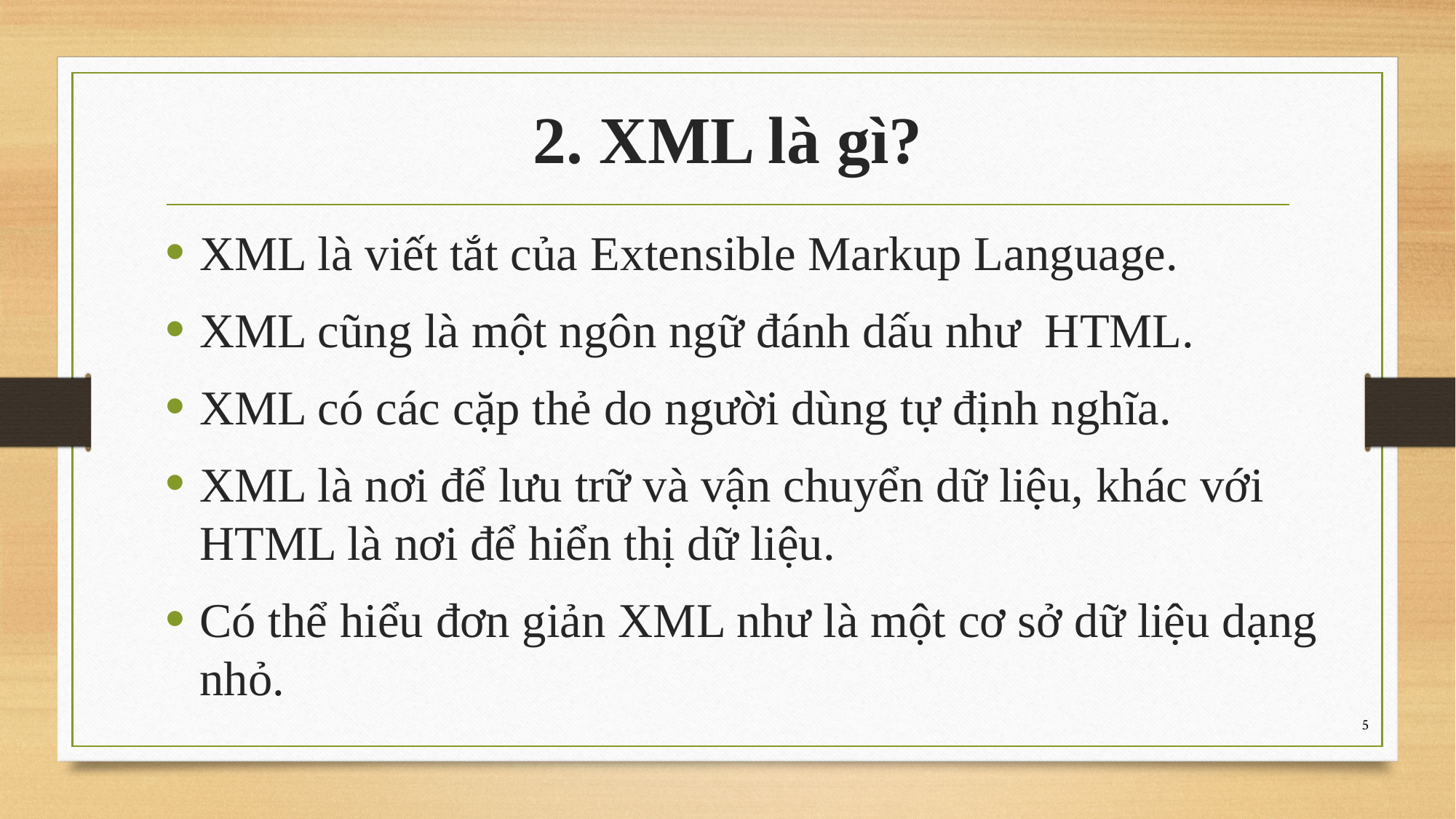

# 2. XML là gì?
XML là viết tắt của Extensible Markup Language.
XML cũng là một ngôn ngữ đánh dấu như  HTML.
XML có các cặp thẻ do người dùng tự định nghĩa.
XML là nơi để lưu trữ và vận chuyển dữ liệu, khác với HTML là nơi để hiển thị dữ liệu.
Có thể hiểu đơn giản XML như là một cơ sở dữ liệu dạng nhỏ.
5